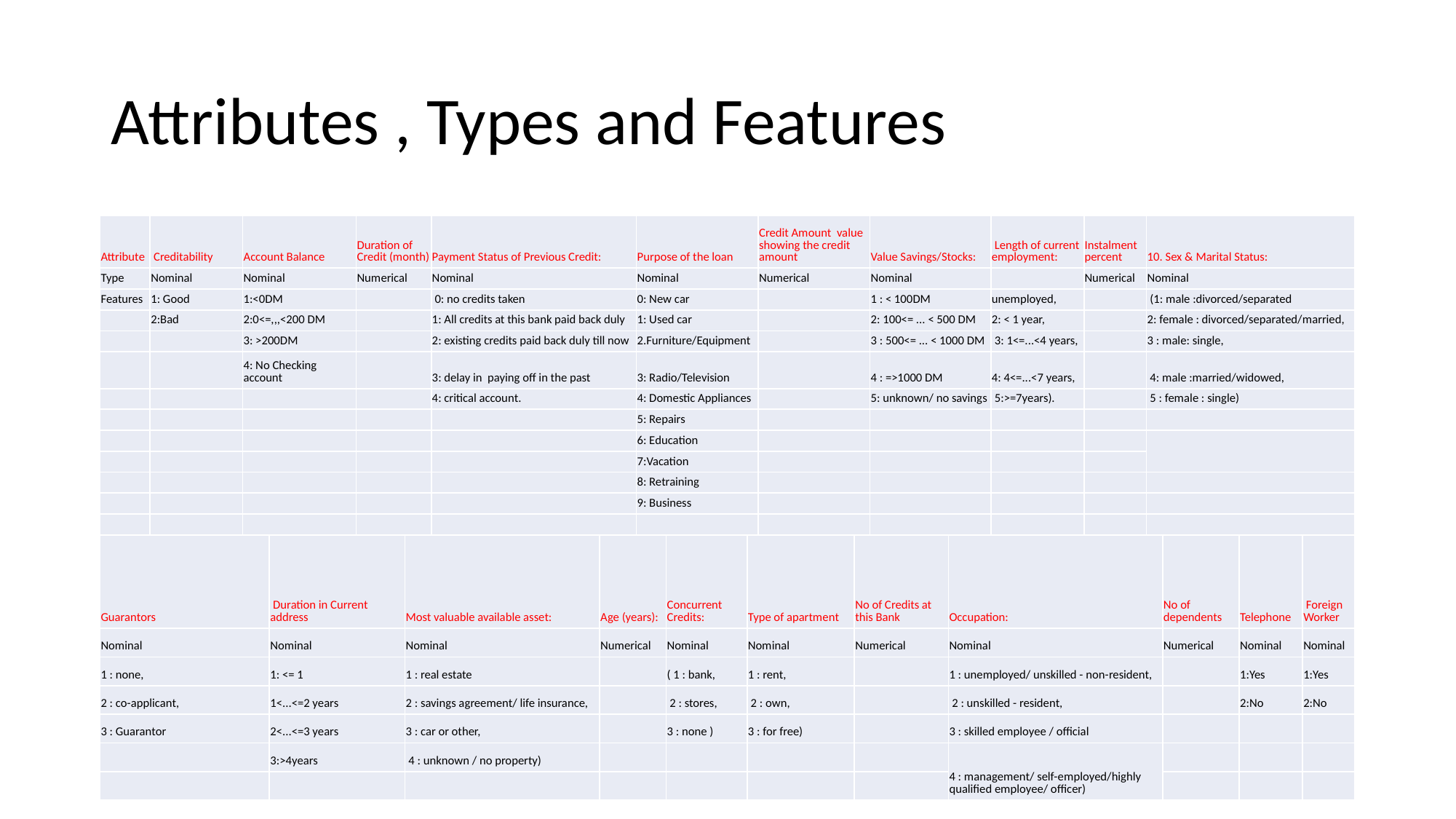

# Attributes , Types and Features
| Attribute | Creditability | Account Balance | Duration of Credit (month) | Payment Status of Previous Credit: | Purpose of the loan | Credit Amount value showing the credit amount | Value Savings/Stocks: | Length of current employment: | Instalment percent | 10. Sex & Marital Status: |
| --- | --- | --- | --- | --- | --- | --- | --- | --- | --- | --- |
| Type | Nominal | Nominal | Numerical | Nominal | Nominal | Numerical | Nominal |  | Numerical | Nominal |
| Features | 1: Good | 1:<0DM |  | 0: no credits taken | 0: New car |  | 1 : < 100DM | unemployed, |  | (1: male :divorced/separated |
|  | 2:Bad | 2:0<=,,,<200 DM |  | 1: All credits at this bank paid back duly | 1: Used car |  | 2: 100<= ... < 500 DM | 2: < 1 year, |  | 2: female : divorced/separated/married, |
|  |  | 3: >200DM |  | 2: existing credits paid back duly till now | 2.Furniture/Equipment |  | 3 : 500<= ... < 1000 DM | 3: 1<=...<4 years, |  | 3 : male: single, |
|  |  | 4: No Checking account |  | 3: delay in paying off in the past | 3: Radio/Television |  | 4 : =>1000 DM | 4: 4<=...<7 years, |  | 4: male :married/widowed, |
|  |  |  |  | 4: critical account. | 4: Domestic Appliances |  | 5: unknown/ no savings | 5:>=7years). |  | 5 : female : single) |
|  |  |  |  |  | 5: Repairs |  |  |  |  |  |
|  |  |  |  |  | 6: Education |  |  |  |  |  |
|  |  |  |  |  | 7:Vacation |  |  |  |  |  |
|  |  |  |  |  | 8: Retraining |  |  |  |  |  |
|  |  |  |  |  | 9: Business |  |  |  |  |  |
|  |  |  |  |  |  |  |  |  |  |  |
| Guarantors | Duration in Current address | Most valuable available asset: | Age (years): | Concurrent Credits: | Type of apartment | No of Credits at this Bank | Occupation: | No of dependents | Telephone | Foreign Worker |
| --- | --- | --- | --- | --- | --- | --- | --- | --- | --- | --- |
| Nominal | Nominal | Nominal | Numerical | Nominal | Nominal | Numerical | Nominal | Numerical | Nominal | Nominal |
| 1 : none, | 1: <= 1 | 1 : real estate |  | ( 1 : bank, | 1 : rent, |  | 1 : unemployed/ unskilled - non-resident, |  | 1:Yes | 1:Yes |
| 2 : co-applicant, | 1<...<=2 years | 2 : savings agreement/ life insurance, |  | 2 : stores, | 2 : own, |  | 2 : unskilled - resident, |  | 2:No | 2:No |
| 3 : Guarantor | 2<...<=3 years | 3 : car or other, |  | 3 : none ) | 3 : for free) |  | 3 : skilled employee / official |  |  |  |
|  | 3:>4years | 4 : unknown / no property) |  |  |  |  | 4 : management/ self-employed/highly qualified employee/ officer) |  |  |  |
|  |  |  |  |  |  |  |  |  |  |  |